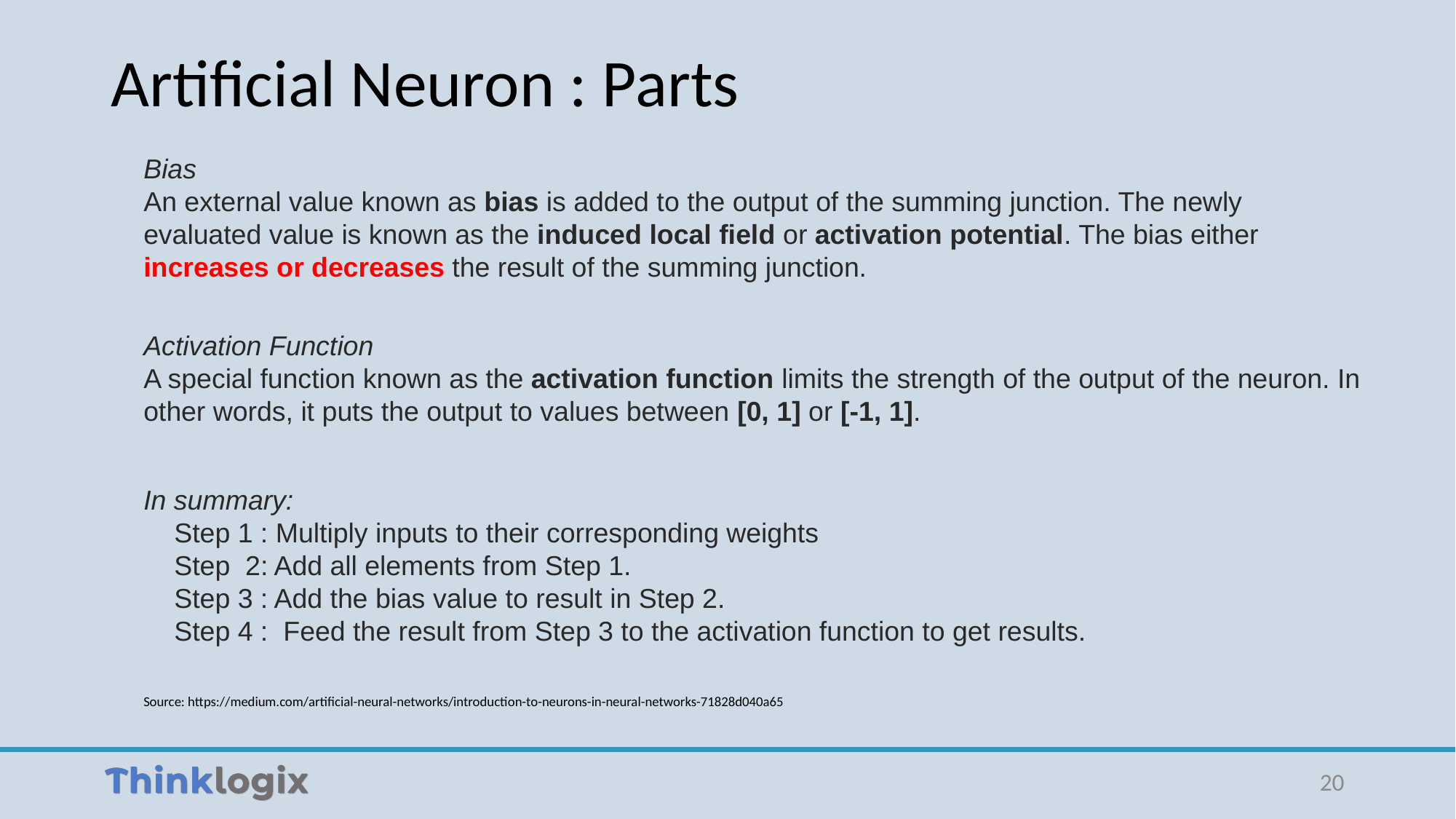

# Artificial Neuron : Parts
Bias
An external value known as bias is added to the output of the summing junction. The newly evaluated value is known as the induced local field or activation potential. The bias either increases or decreases the result of the summing junction.
Activation Function
A special function known as the activation function limits the strength of the output of the neuron. In other words, it puts the output to values between [0, 1] or [-1, 1].
In summary:
    Step 1 : Multiply inputs to their corresponding weights
    Step  2: Add all elements from Step 1.
    Step 3 : Add the bias value to result in Step 2.
    Step 4 :  Feed the result from Step 3 to the activation function to get results.
Source: https://medium.com/artificial-neural-networks/introduction-to-neurons-in-neural-networks-71828d040a65
20